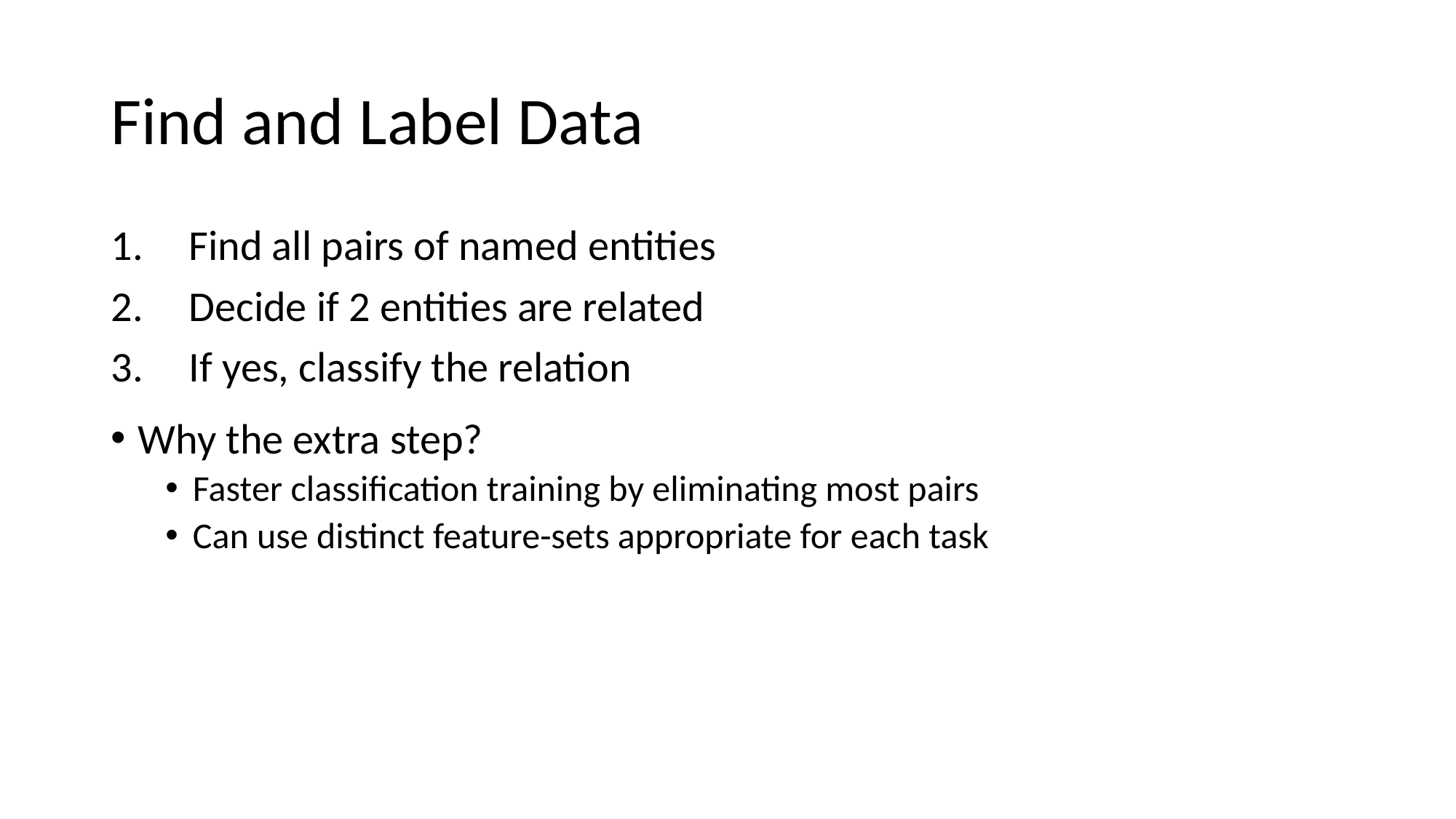

# Find and Label Data
Find all pairs of named entities
Decide if 2 entities are related
If yes, classify the relation
Why the extra step?
Faster classification training by eliminating most pairs
Can use distinct feature-sets appropriate for each task